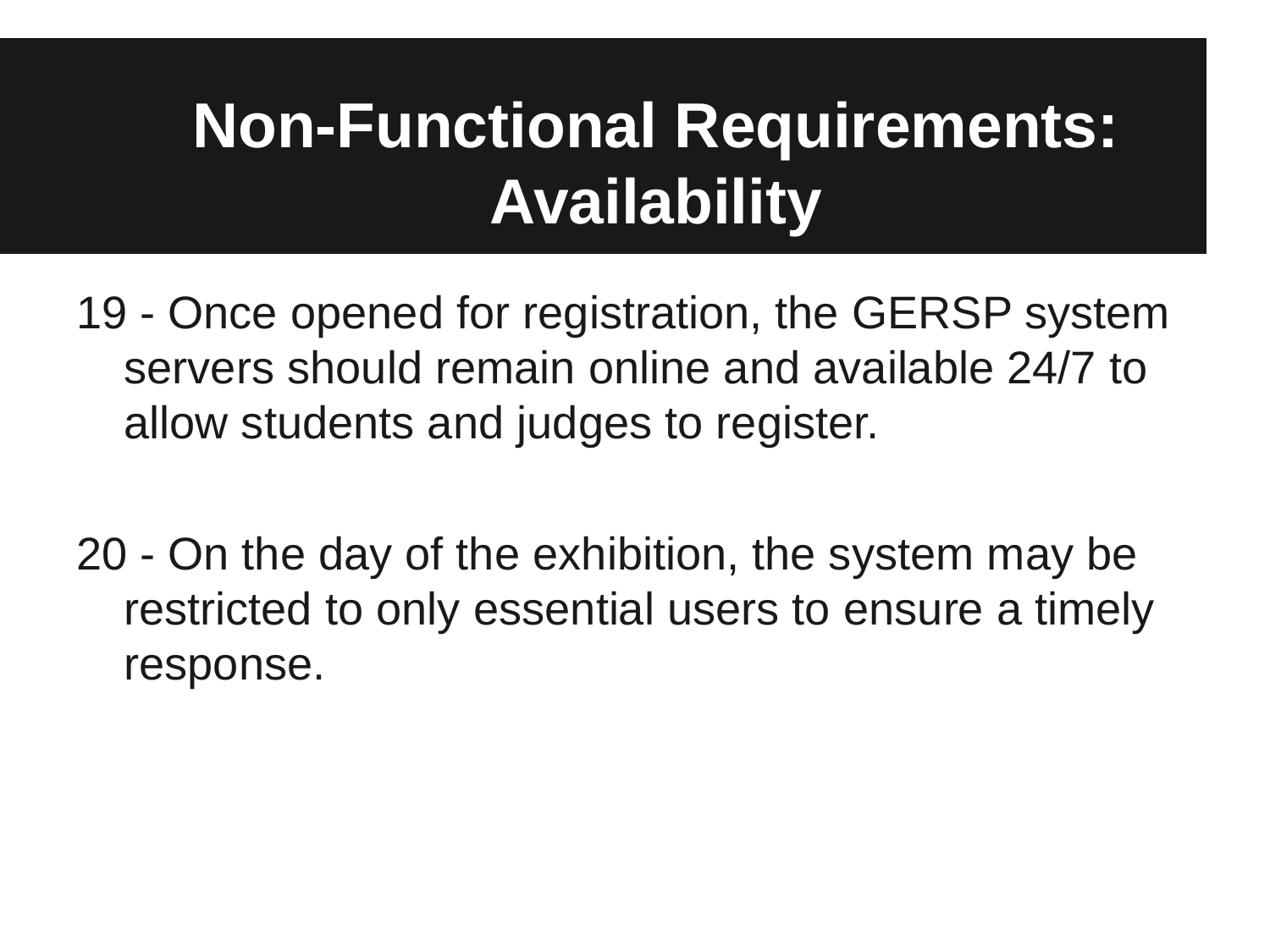

# Non-Functional Requirements:
Availability
19 - Once opened for registration, the GERSP system servers should remain online and available 24/7 to allow students and judges to register.

20 - On the day of the exhibition, the system may be restricted to only essential users to ensure a timely response.